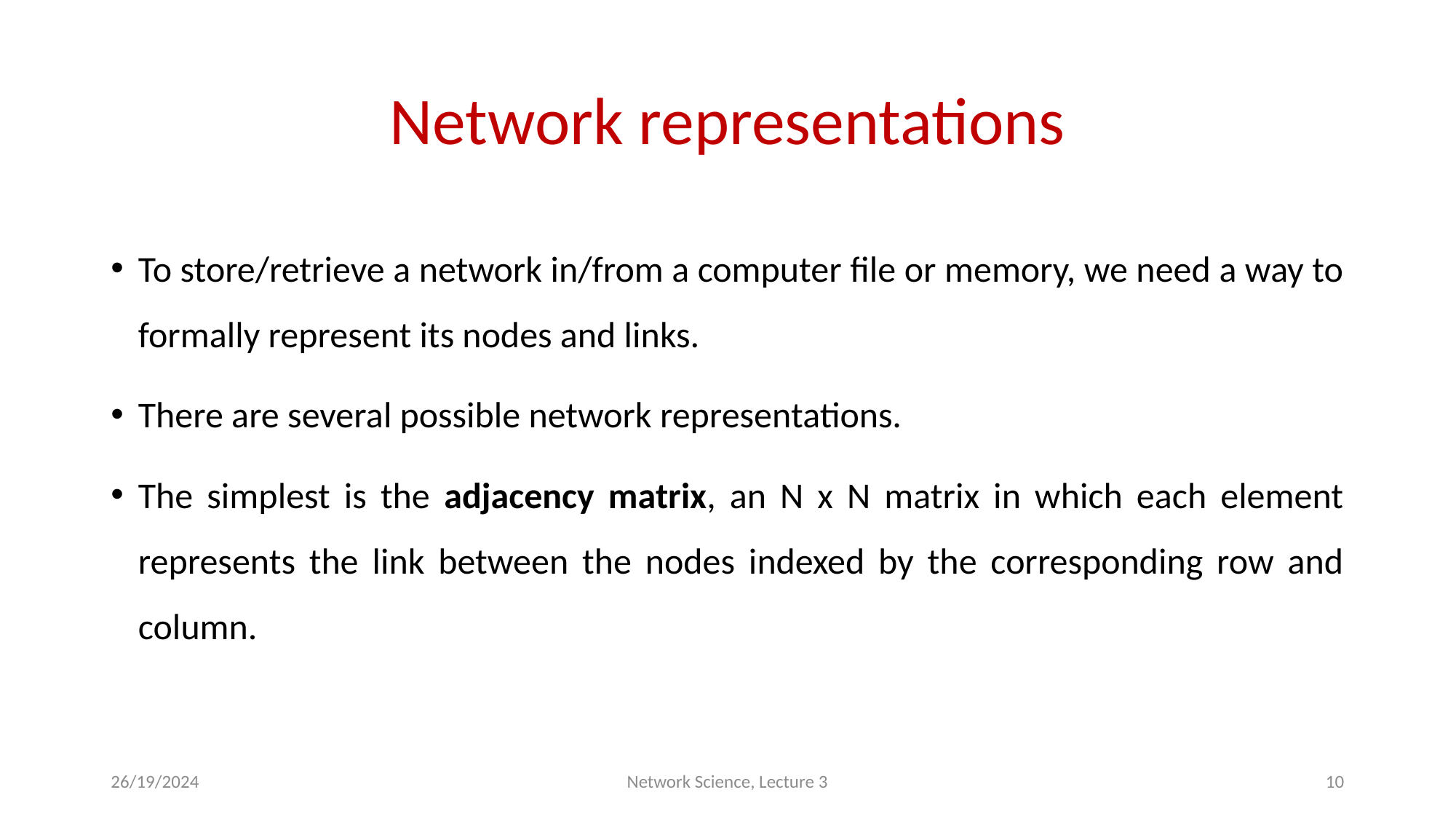

# Network representations
To store/retrieve a network in/from a computer file or memory, we need a way to formally represent its nodes and links.
There are several possible network representations.
The sim­plest is the adjacency matrix, an N x N matrix in which each element represents the link between the nodes indexed by the corresponding row and column.
26/19/2024
Network Science, Lecture 3
10